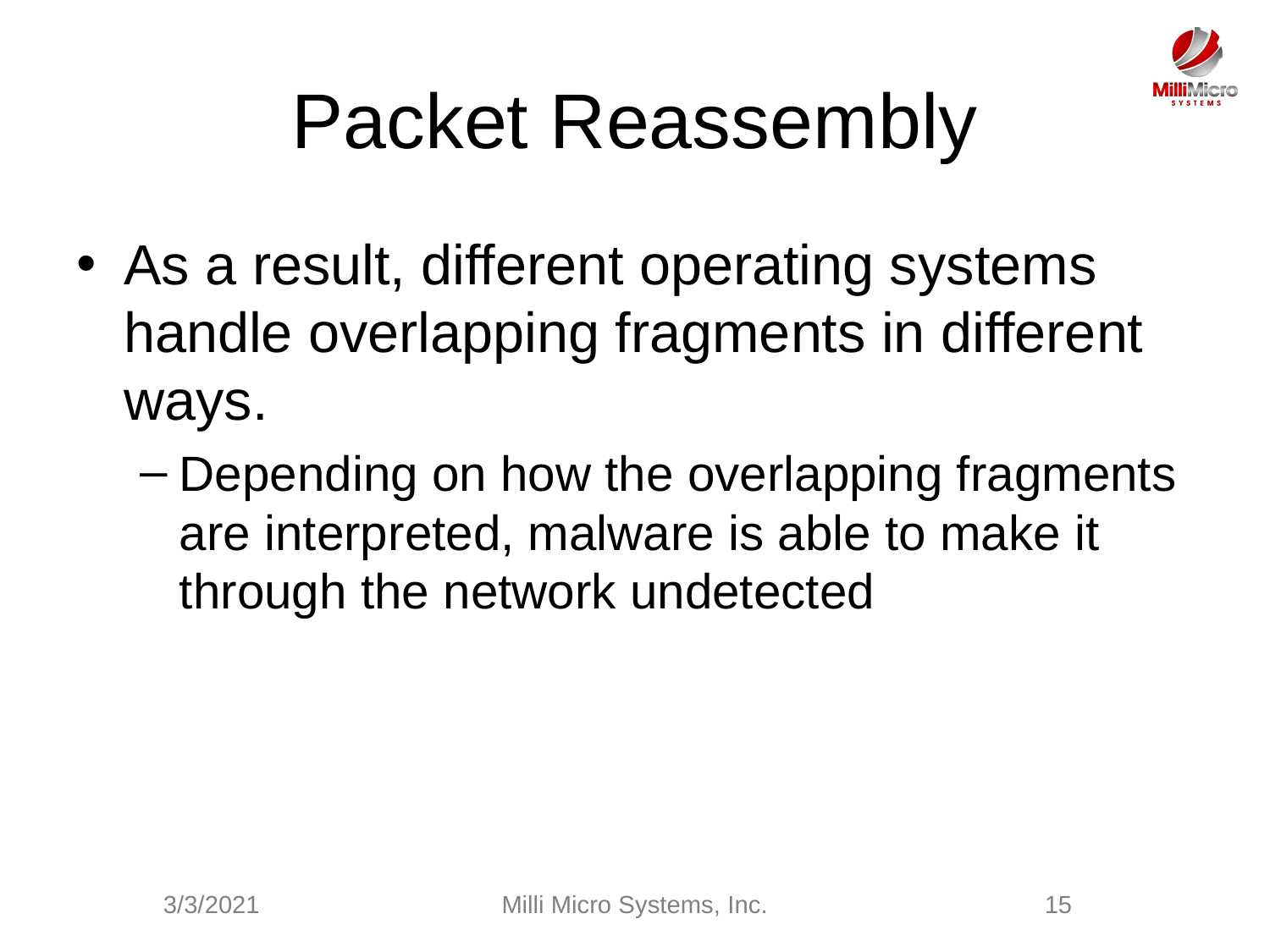

# Packet Reassembly
As a result, different operating systems handle overlapping fragments in different ways.
Depending on how the overlapping fragments are interpreted, malware is able to make it through the network undetected

3/3/2021
Milli Micro Systems, Inc.
15